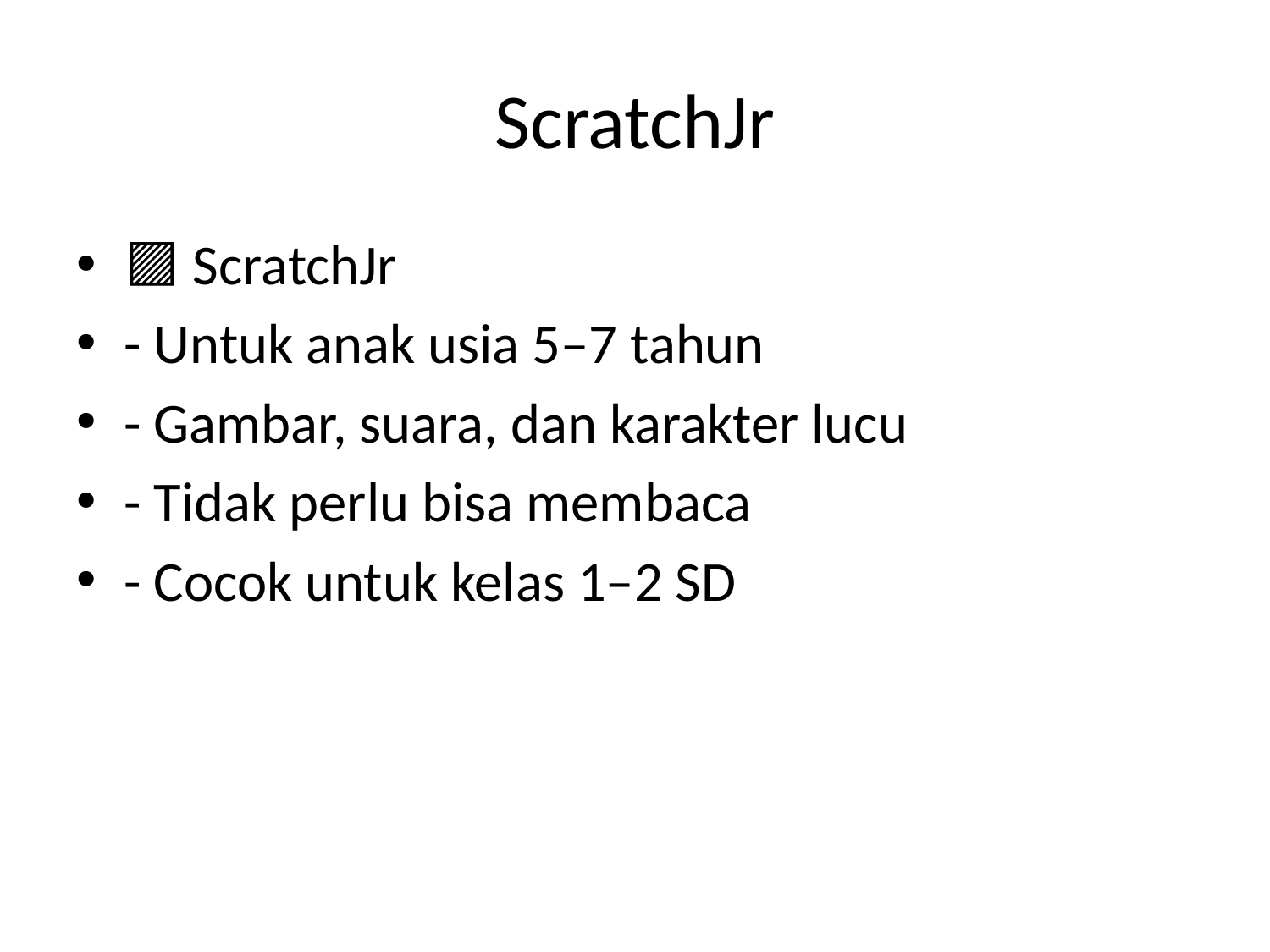

# ScratchJr
🟪 ScratchJr
- Untuk anak usia 5–7 tahun
- Gambar, suara, dan karakter lucu
- Tidak perlu bisa membaca
- Cocok untuk kelas 1–2 SD